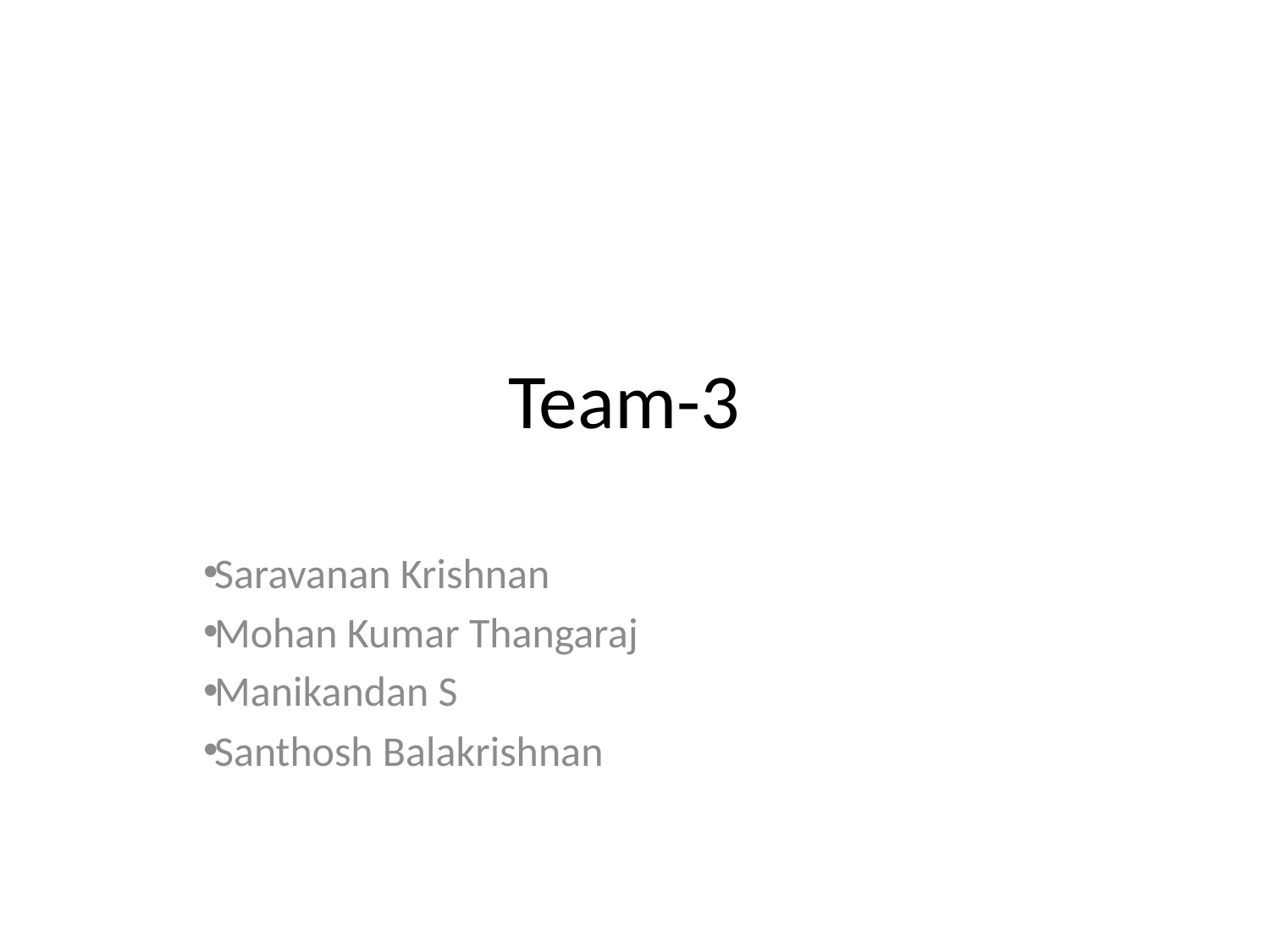

# Team-3
Saravanan Krishnan
Mohan Kumar Thangaraj
Manikandan S
Santhosh Balakrishnan